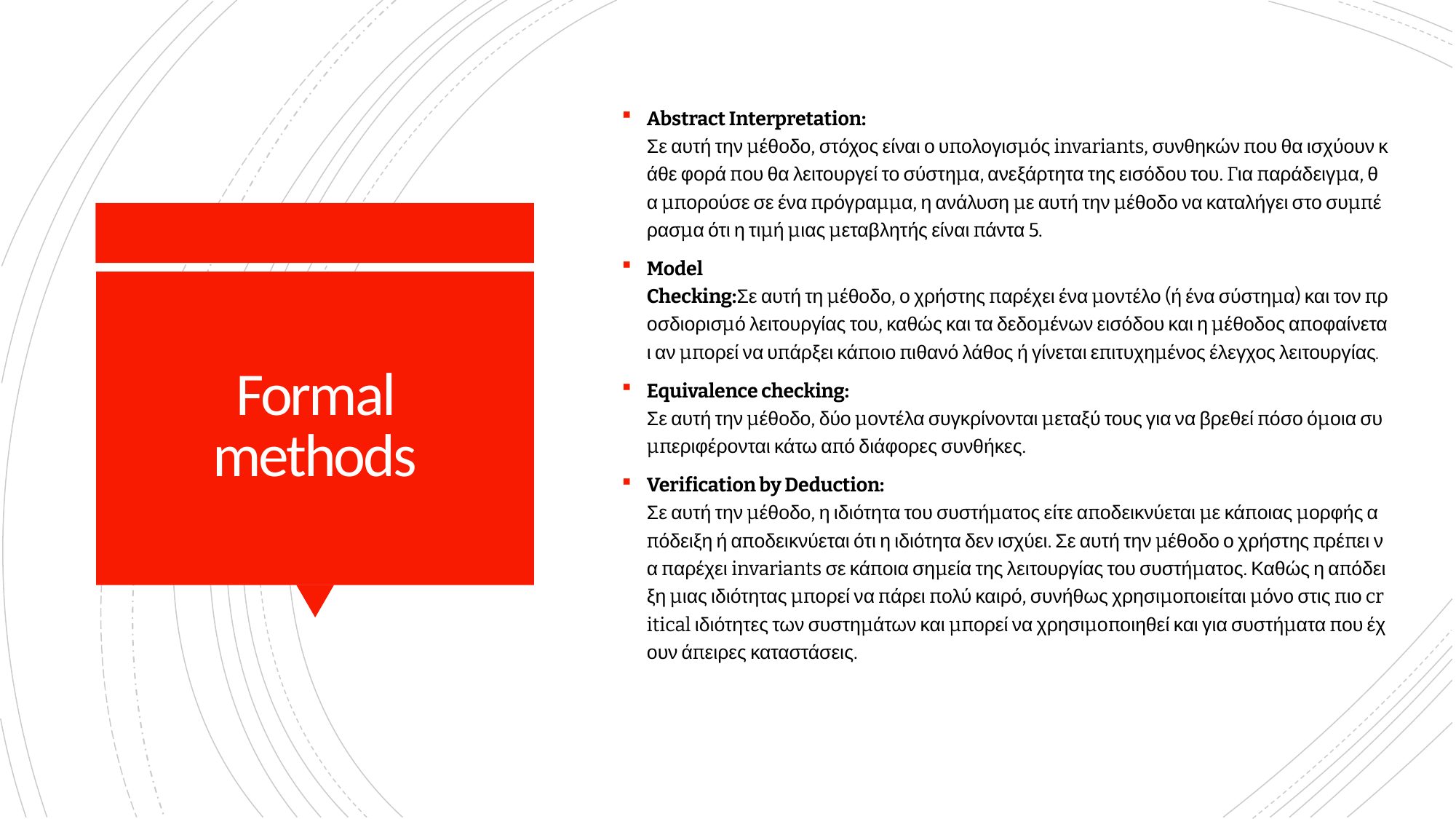

Abstract Interpretation: Σε αυτή την μέθοδο, στόχος είναι ο υπολογισμός invariants, συνθηκών που θα ισχύουν κάθε φορά που θα λειτουργεί το σύστημα, ανεξάρτητα της εισόδου του. Για παράδειγμα, θα μπορούσε σε ένα πρόγραμμα, η ανάλυση με αυτή την μέθοδο να καταλήγει στο συμπέρασμα ότι η τιμή μιας μεταβλητής είναι πάντα 5.
Model Checking:Σε αυτή τη μέθοδο, ο χρήστης παρέχει ένα μοντέλο (ή ένα σύστημα) και τον προσδιορισμό λειτουργίας του, καθώς και τα δεδομένων εισόδου και η μέθοδος αποφαίνεται αν μπορεί να υπάρξει κάποιο πιθανό λάθος ή γίνεται επιτυχημένος έλεγχος λειτουργίας.
Equivalence checking: Σε αυτή την μέθοδο, δύο μοντέλα συγκρίνονται μεταξύ τους για να βρεθεί πόσο όμοια συμπεριφέρονται κάτω από διάφορες συνθήκες.
Verification by Deduction: Σε αυτή την μέθοδο, η ιδιότητα του συστήματος είτε αποδεικνύεται με κάποιας μορφής απόδειξη ή αποδεικνύεται ότι η ιδιότητα δεν ισχύει. Σε αυτή την μέθοδο ο χρήστης πρέπει να παρέχει invariants σε κάποια σημεία της λειτουργίας του συστήματος. Καθώς η απόδειξη μιας ιδιότητας μπορεί να πάρει πολύ καιρό, συνήθως χρησιμοποιείται μόνο στις πιο critical ιδιότητες των συστημάτων και μπορεί να χρησιμοποιηθεί και για συστήματα που έχουν άπειρες καταστάσεις.

# Formal methods